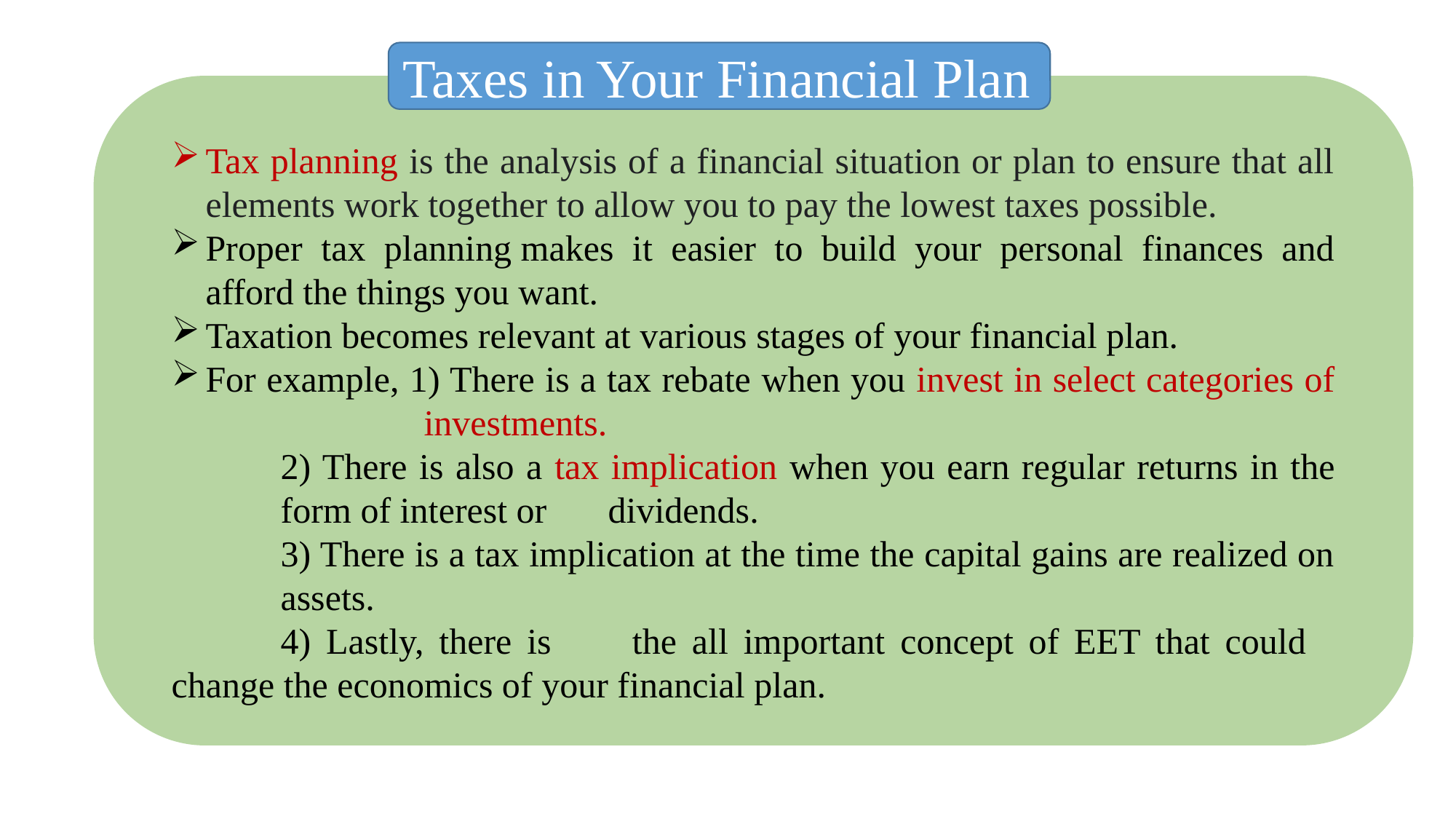

Taxes in Your Financial Plan

Tax planning is the analysis of a financial situation or plan to ensure that all elements work together to allow you to pay the lowest taxes possible.
Proper tax planning makes it easier to build your personal finances and afford the things you want.
Taxation becomes relevant at various stages of your financial plan.
For example, 1) There is a tax rebate when you invest in select categories of 		investments.
	2) There is also a tax implication when you earn regular returns in the 	form of interest or 	dividends.
	3) There is a tax implication at the time the capital gains are realized on 	assets.
	4) Lastly, there is 	the all important concept of EET that could 	change the economics of your financial plan.